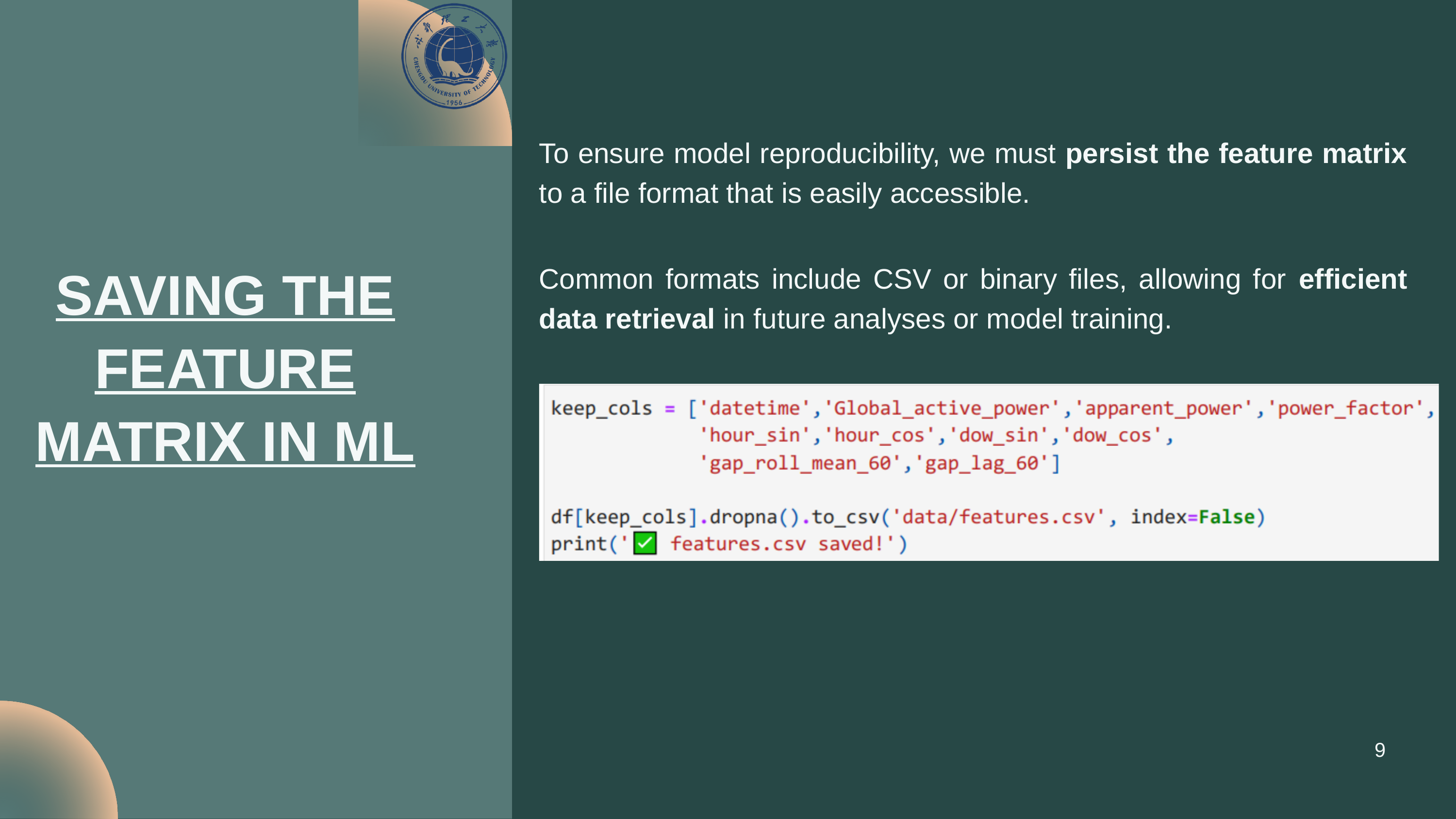

To ensure model reproducibility, we must persist the feature matrix to a file format that is easily accessible.
SAVING THE FEATURE MATRIX IN ML
Common formats include CSV or binary files, allowing for efficient data retrieval in future analyses or model training.

9